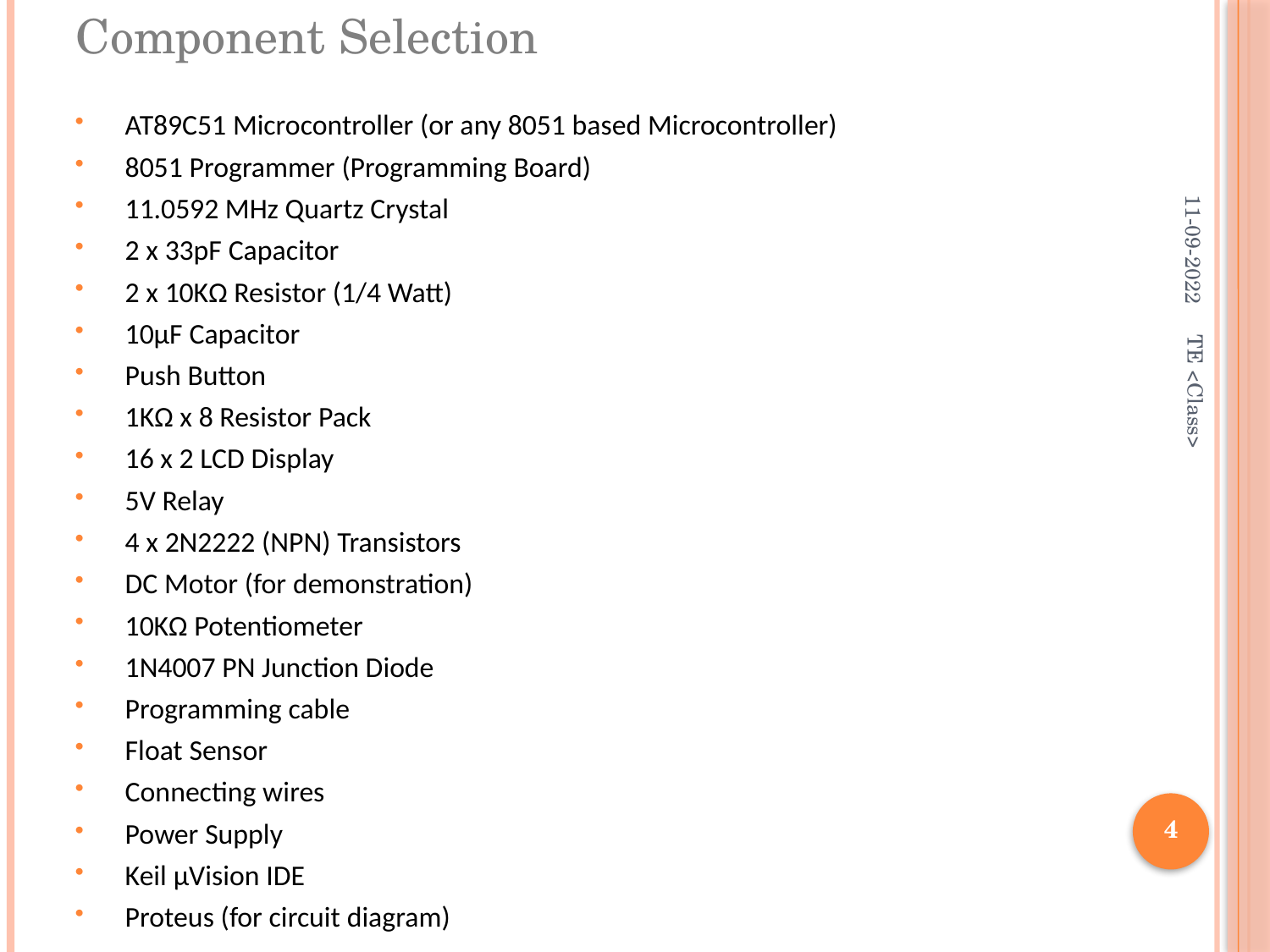

Component Selection

AT89C51 Microcontroller (or any 8051 based Microcontroller)
8051 Programmer (Programming Board)
11.0592 MHz Quartz Crystal
2 x 33pF Capacitor
2 x 10KΩ Resistor (1/4 Watt)
10µF Capacitor
Push Button
1KΩ x 8 Resistor Pack
16 x 2 LCD Display
5V Relay
4 x 2N2222 (NPN) Transistors
DC Motor (for demonstration)
10KΩ Potentiometer
1N4007 PN Junction Diode
Programming cable
Float Sensor
Connecting wires
Power Supply
Keil µVision IDE
Proteus (for circuit diagram)

11-09-2022
TE <Class>
4